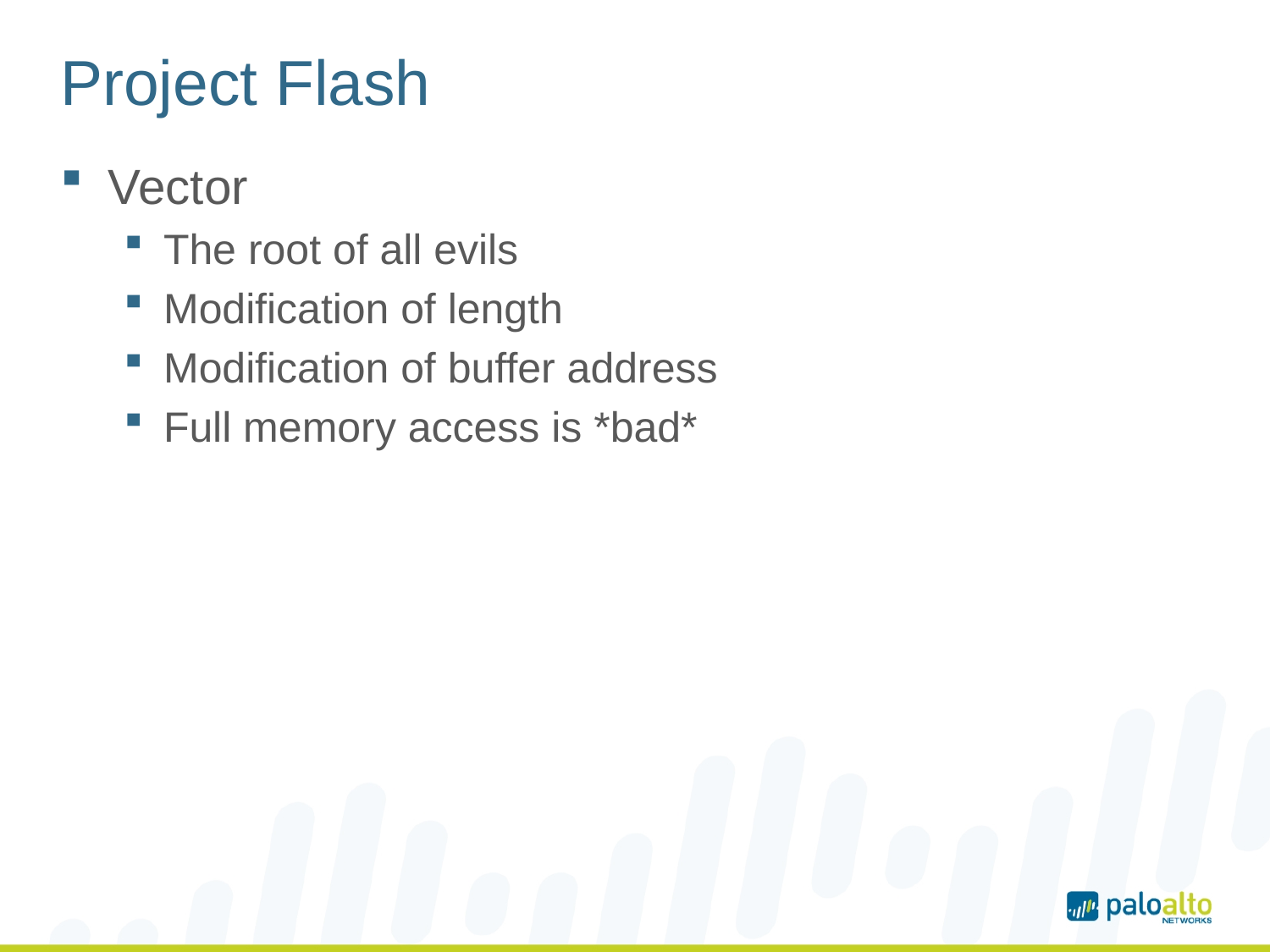

# Project Flash
Vector
The root of all evils
Modification of length
Modification of buffer address
Full memory access is *bad*